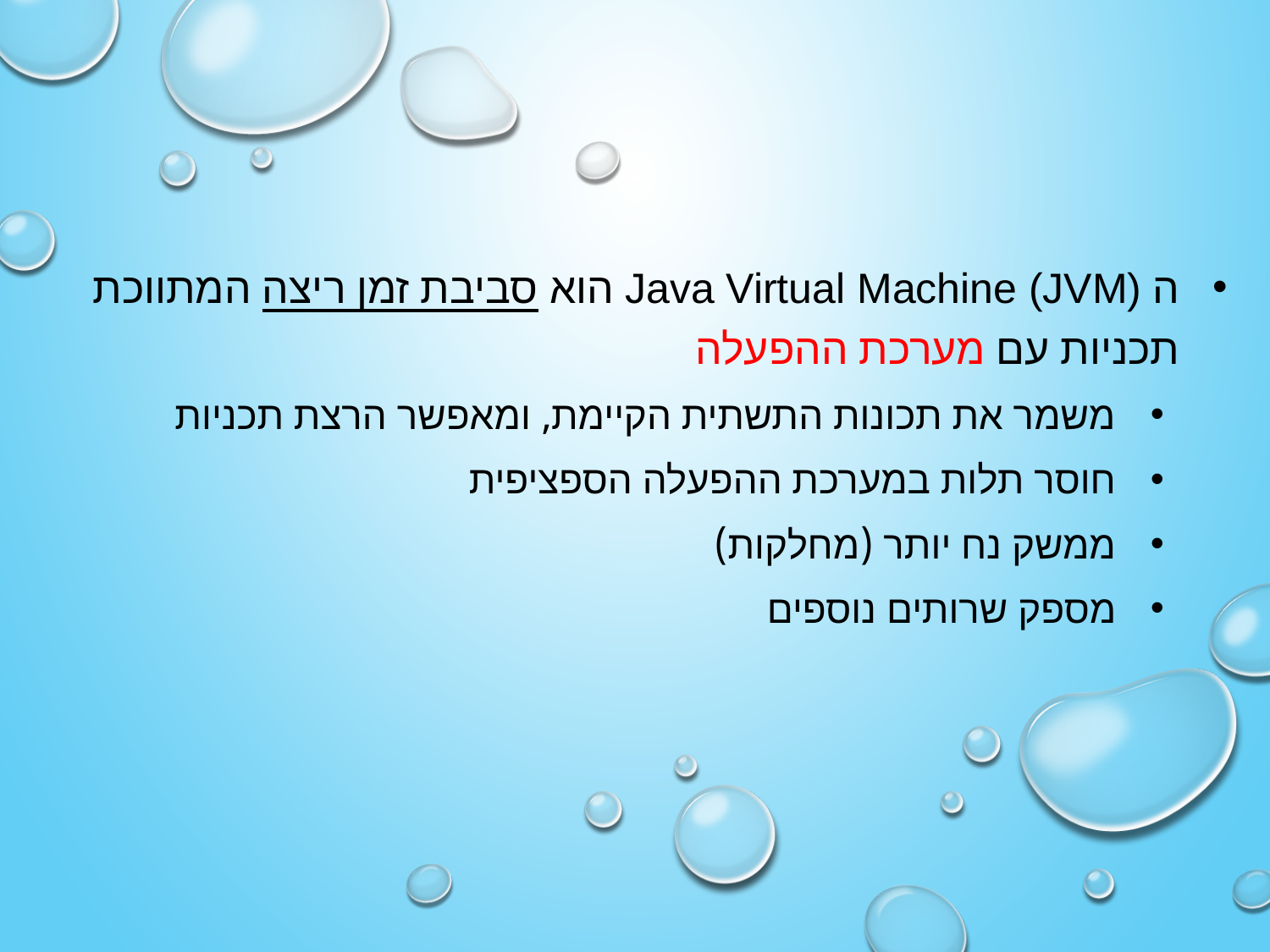

ה Java Virtual Machine (JVM) הוא סביבת זמן ריצה המתווכת תכניות עם מערכת ההפעלה
משמר את תכונות התשתית הקיימת, ומאפשר הרצת תכניות
חוסר תלות במערכת ההפעלה הספציפית
ממשק נח יותר (מחלקות)
מספק שרותים נוספים